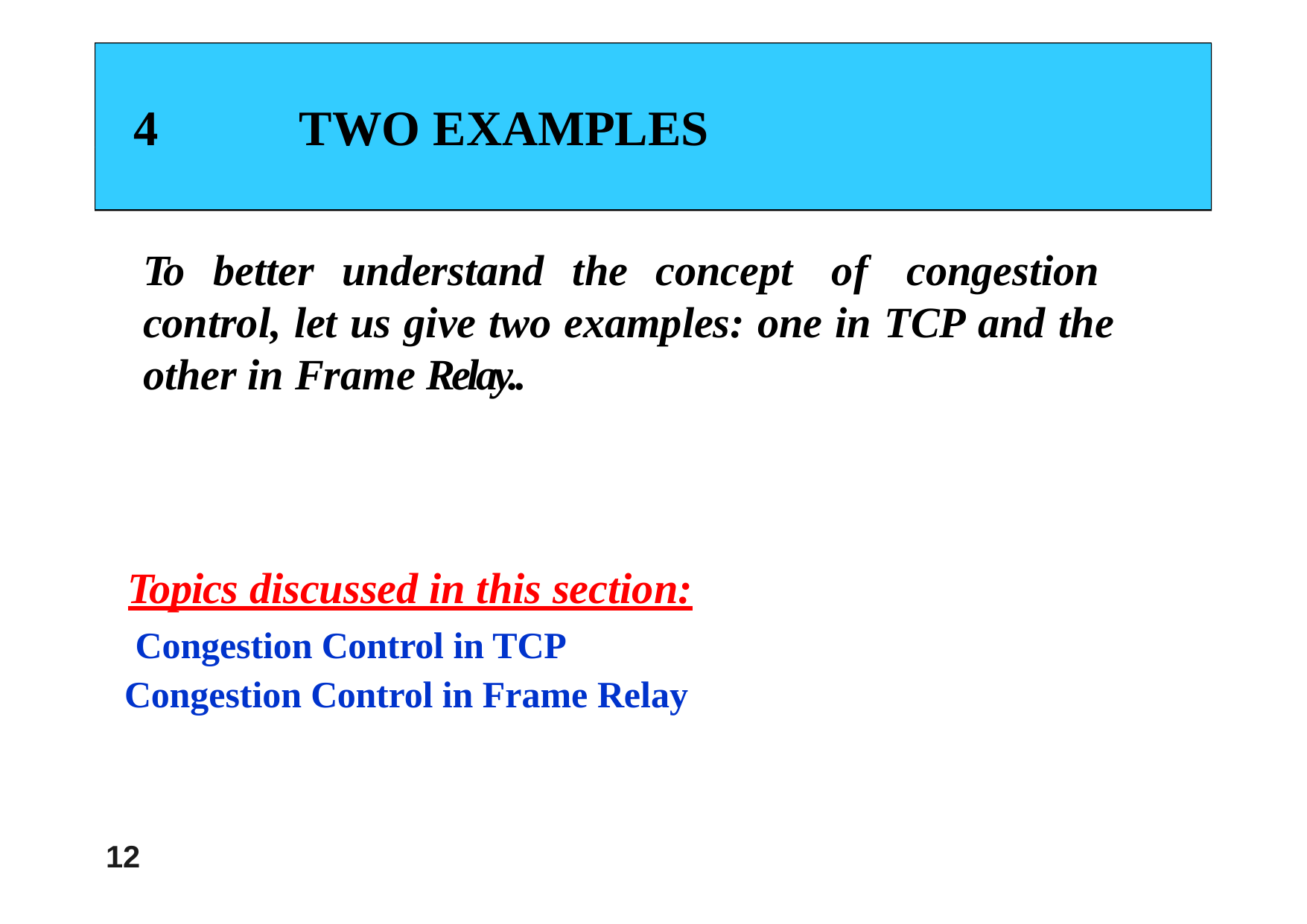

# 4	TWO EXAMPLES

To better understand the concept of congestion  control, let us give two examples: one in TCP and the  other in Frame Relay..
Topics discussed in this section:  Congestion Control in TCP  Congestion Control in Frame Relay
12